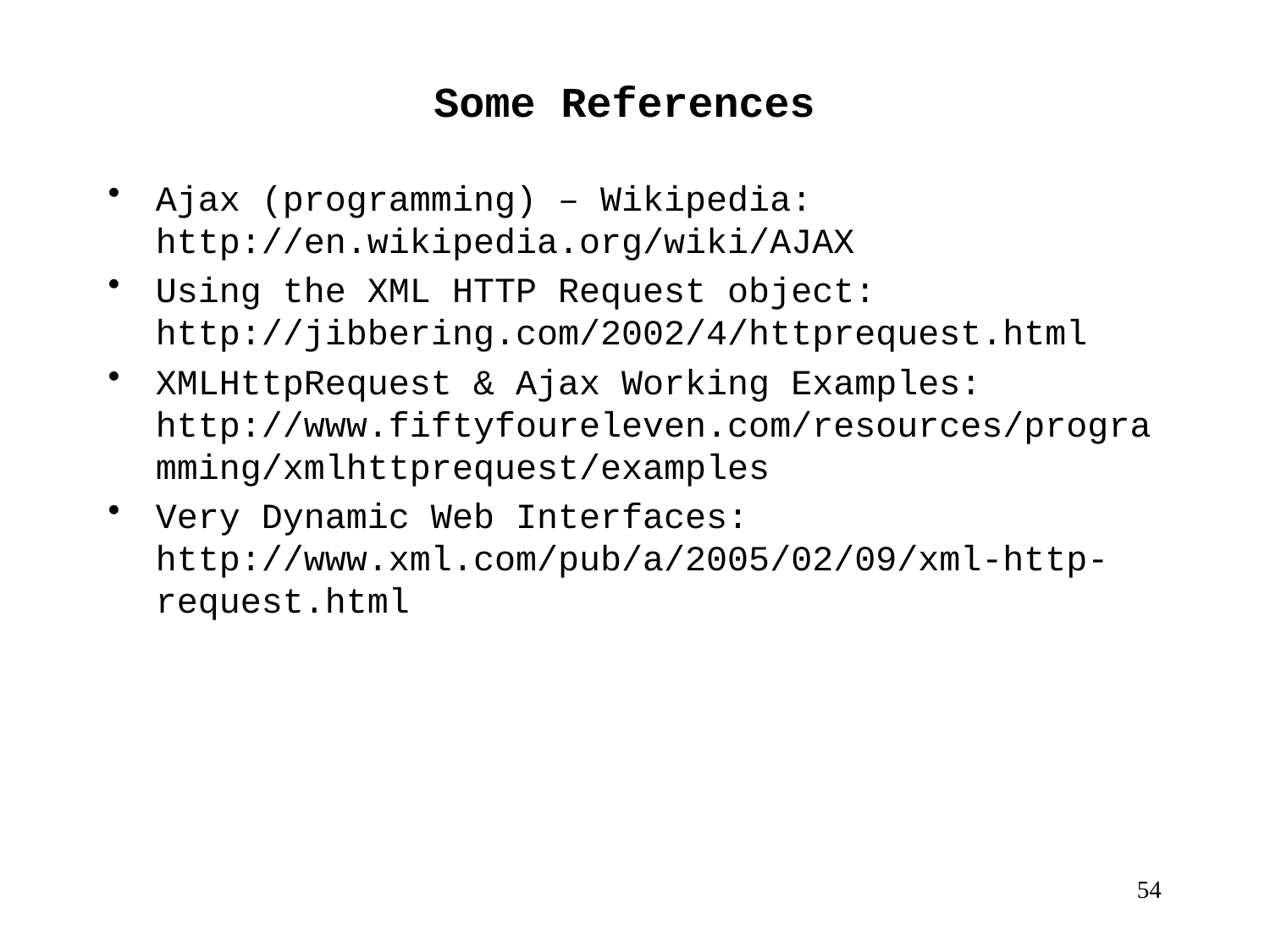

# Some References
Ajax (programming) – Wikipedia: http://en.wikipedia.org/wiki/AJAX
Using the XML HTTP Request object: http://jibbering.com/2002/4/httprequest.html
XMLHttpRequest & Ajax Working Examples: http://www.fiftyfoureleven.com/resources/programming/xmlhttprequest/examples
Very Dynamic Web Interfaces: http://www.xml.com/pub/a/2005/02/09/xml-http-request.html

             54